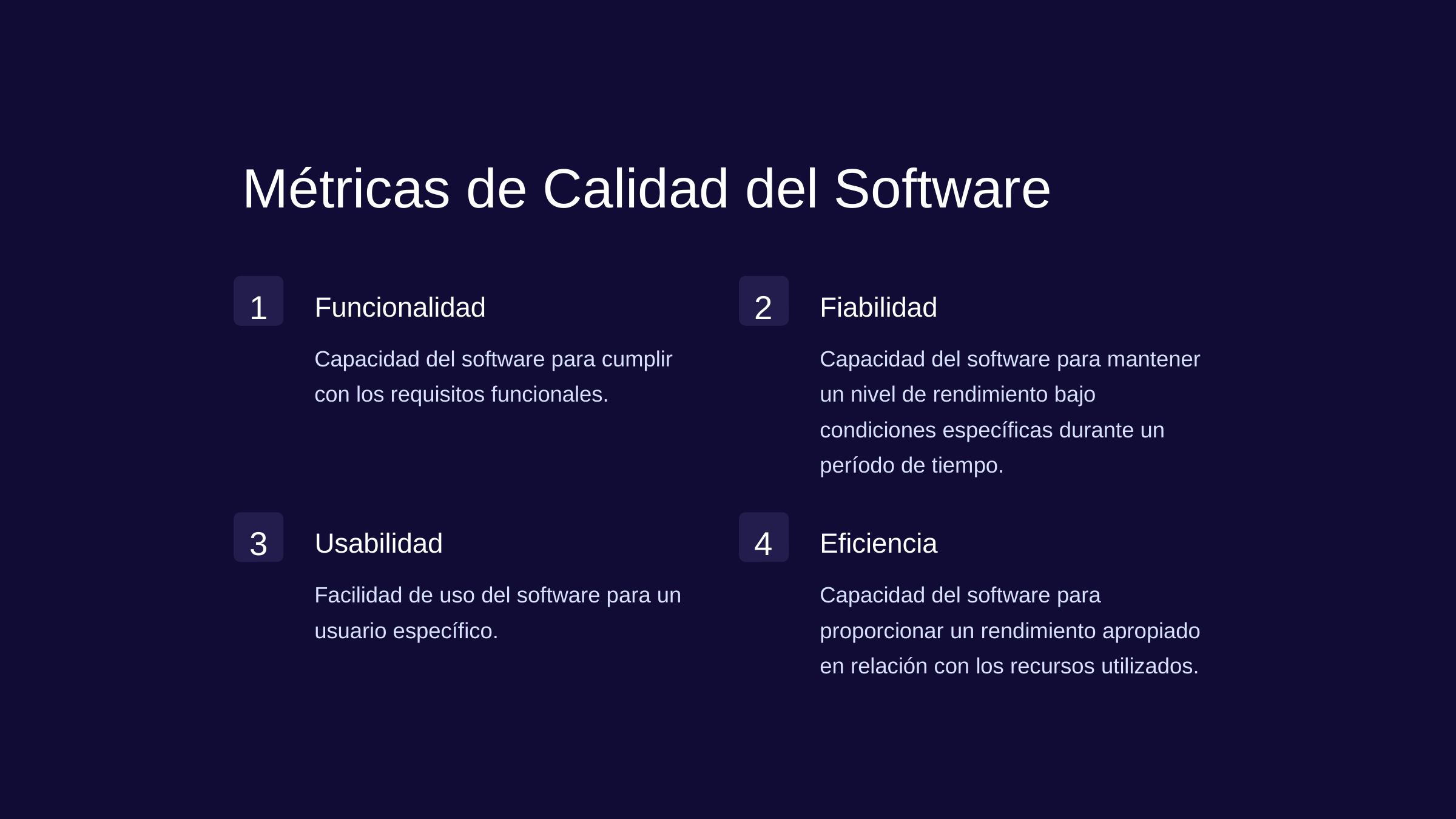

Métricas de Calidad del Software

1
2
Funcionalidad
Fiabilidad
Capacidad del software para cumplir con los requisitos funcionales.
Capacidad del software para mantener un nivel de rendimiento bajo condiciones específicas durante un período de tiempo.

3
4
Usabilidad
Eficiencia
Facilidad de uso del software para un usuario específico.
Capacidad del software para proporcionar un rendimiento apropiado en relación con los recursos utilizados.